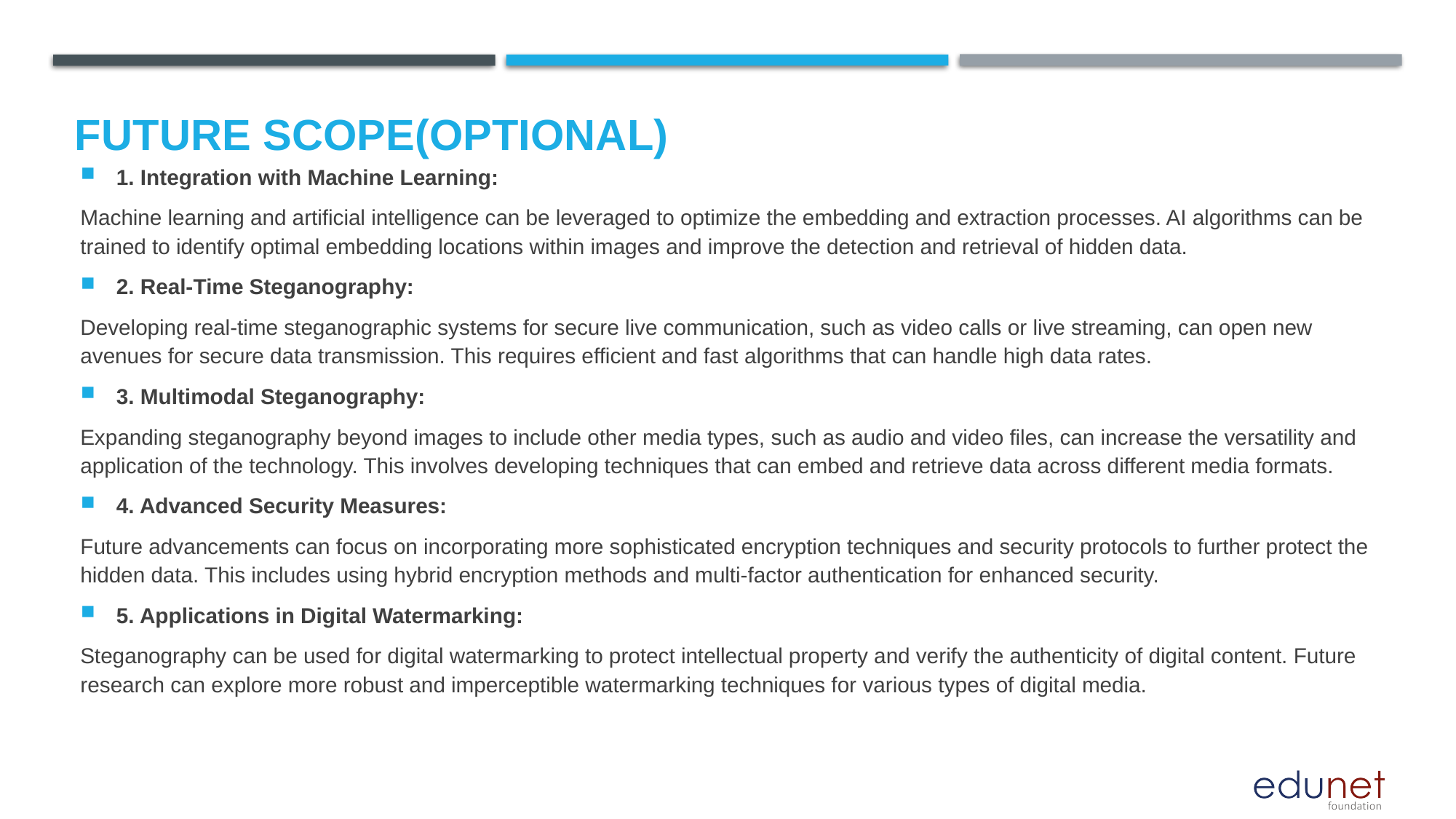

Future scope(optional)
1. Integration with Machine Learning:
Machine learning and artificial intelligence can be leveraged to optimize the embedding and extraction processes. AI algorithms can be trained to identify optimal embedding locations within images and improve the detection and retrieval of hidden data.
2. Real-Time Steganography:
Developing real-time steganographic systems for secure live communication, such as video calls or live streaming, can open new avenues for secure data transmission. This requires efficient and fast algorithms that can handle high data rates.
3. Multimodal Steganography:
Expanding steganography beyond images to include other media types, such as audio and video files, can increase the versatility and application of the technology. This involves developing techniques that can embed and retrieve data across different media formats.
4. Advanced Security Measures:
Future advancements can focus on incorporating more sophisticated encryption techniques and security protocols to further protect the hidden data. This includes using hybrid encryption methods and multi-factor authentication for enhanced security.
5. Applications in Digital Watermarking:
Steganography can be used for digital watermarking to protect intellectual property and verify the authenticity of digital content. Future research can explore more robust and imperceptible watermarking techniques for various types of digital media.